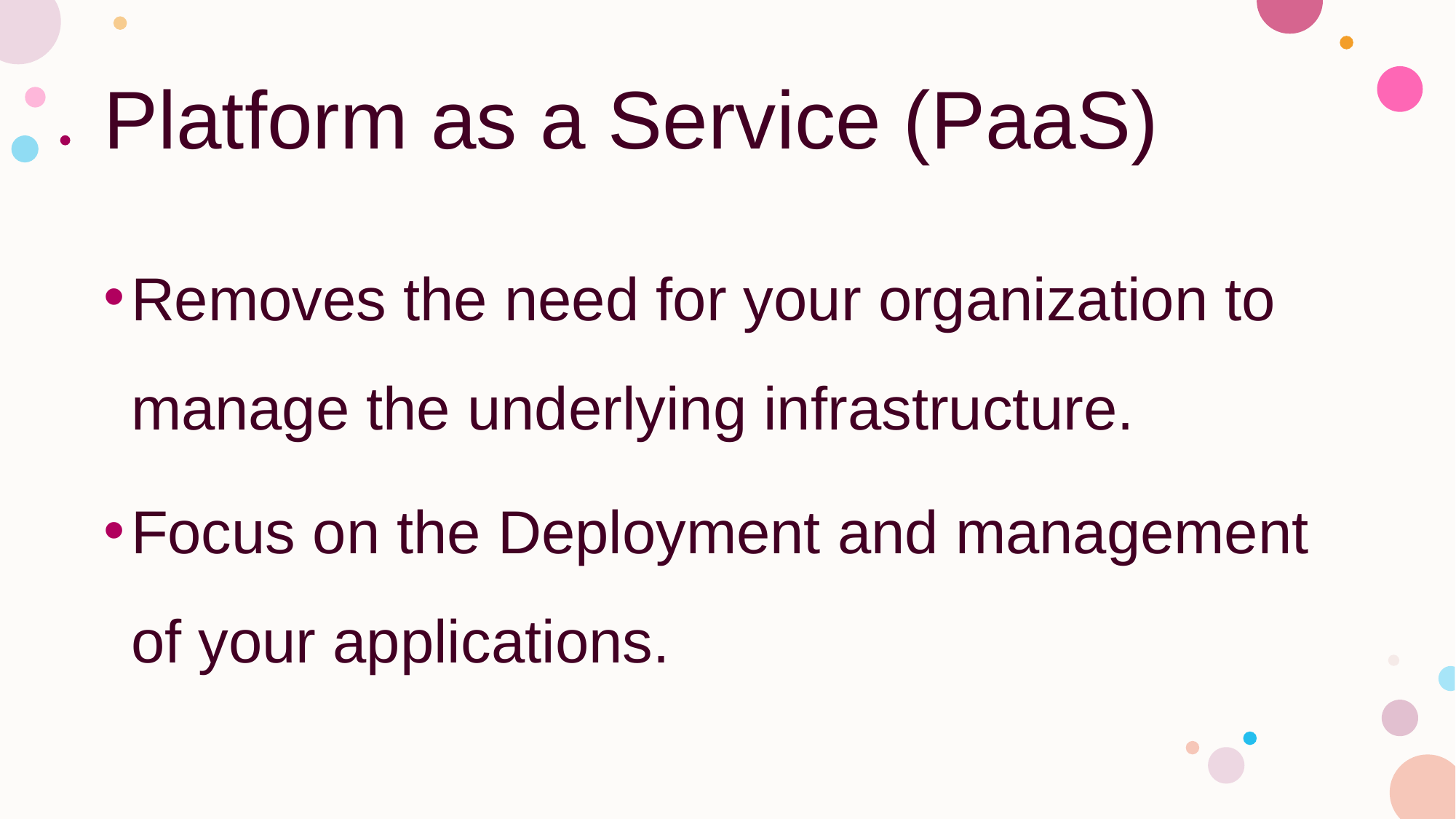

# Platform as a Service (PaaS)
Removes the need for your organization to manage the underlying infrastructure.
Focus on the Deployment and management of your applications.